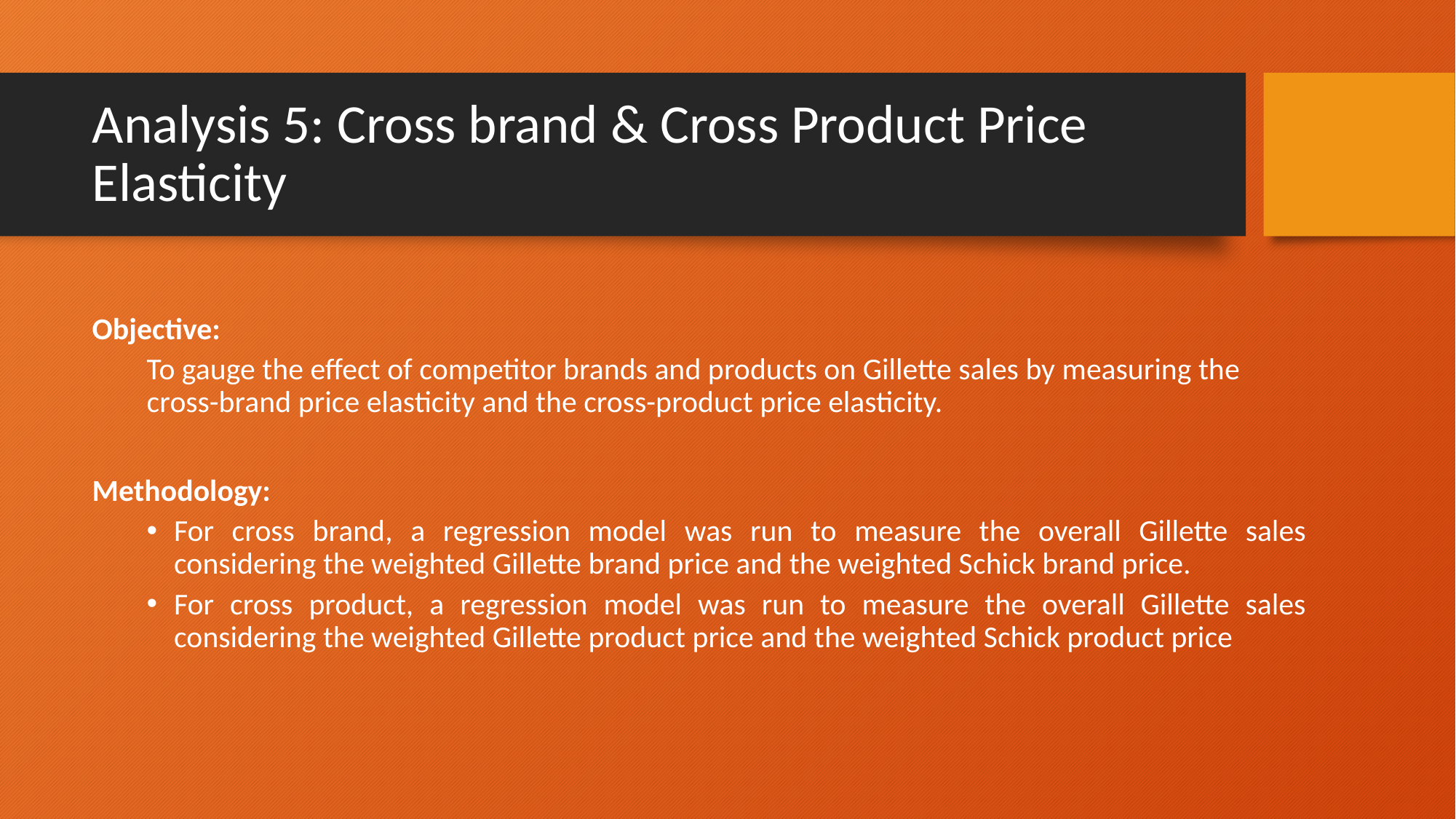

# Analysis 5: Cross brand & Cross Product Price Elasticity
Objective:
To gauge the effect of competitor brands and products on Gillette sales by measuring the cross-brand price elasticity and the cross-product price elasticity.

Methodology:
For cross brand, a regression model was run to measure the overall Gillette sales considering the weighted Gillette brand price and the weighted Schick brand price.
For cross product, a regression model was run to measure the overall Gillette sales considering the weighted Gillette product price and the weighted Schick product price